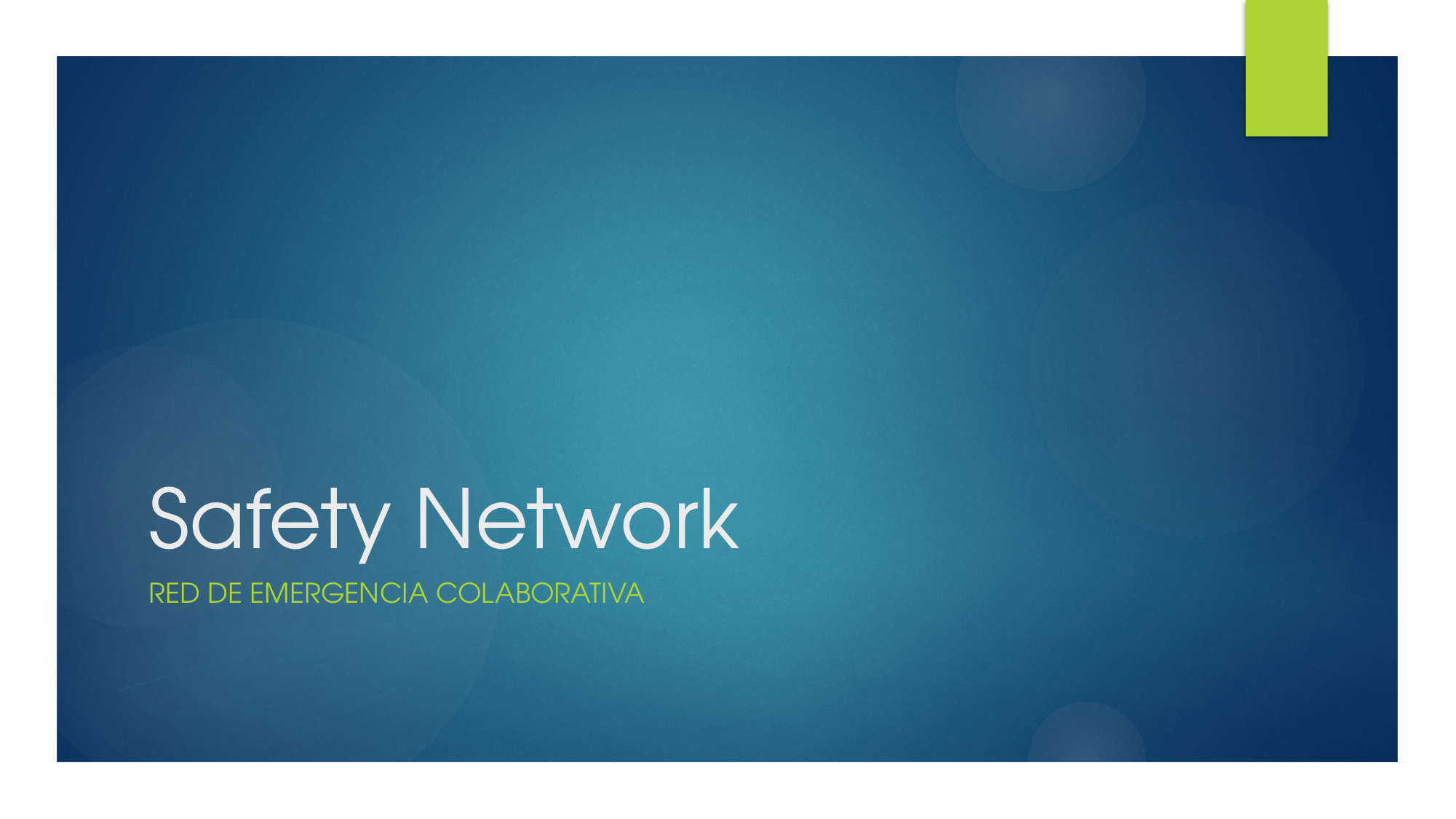

# Safety Network
Red de emergencia colaborativa